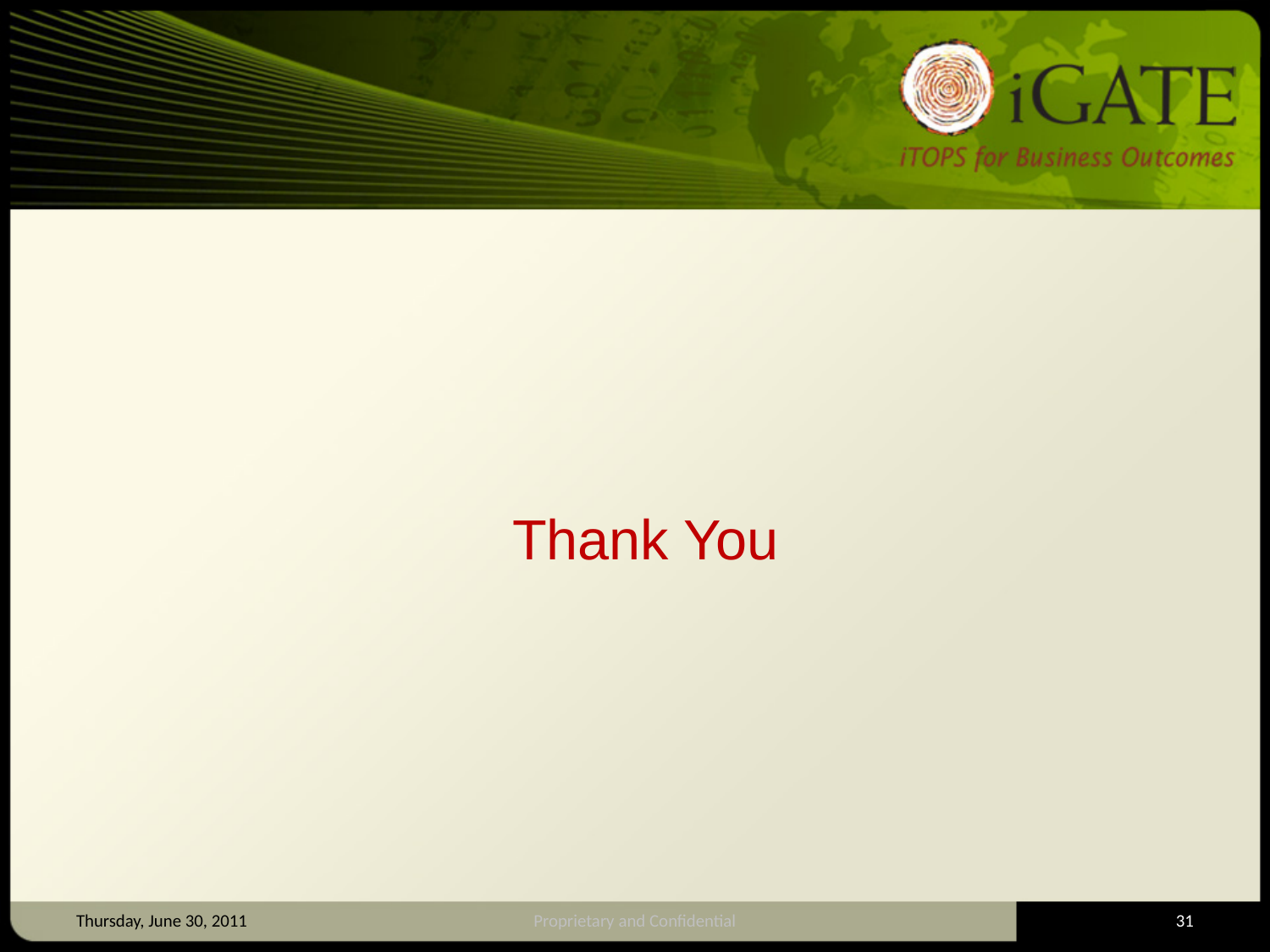

#
Thank You
Thursday, June 30, 2011
Proprietary and Confidential
31